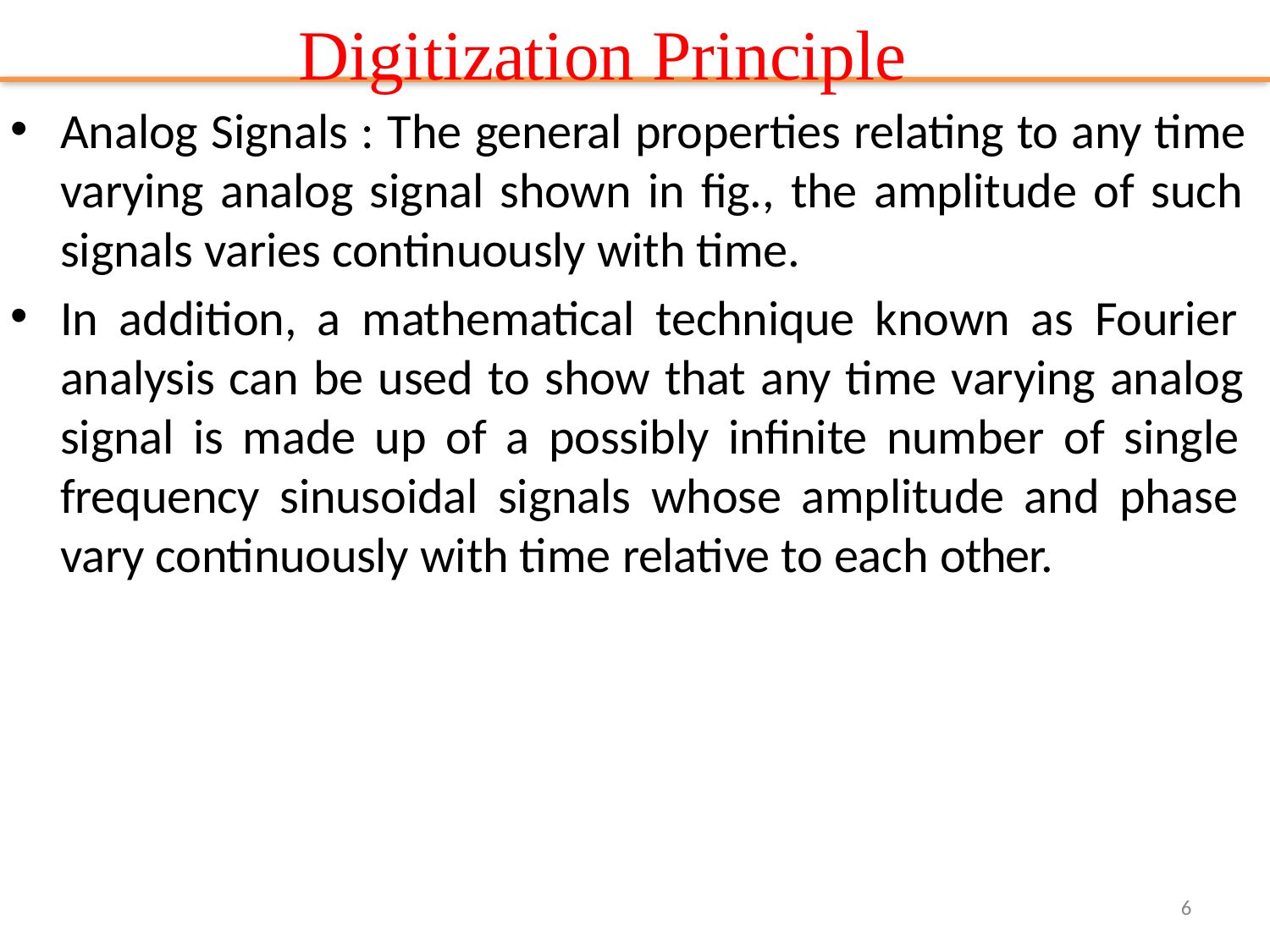

# Digitization Principle
Analog Signals : The general properties relating to any time  varying analog signal shown in fig., the amplitude of such  signals varies continuously with time.
In addition, a mathematical technique known as Fourier  analysis can be used to show that any time varying analog  signal is made up of a possibly infinite number of single  frequency sinusoidal signals whose amplitude and phase  vary continuously with time relative to each other.
6